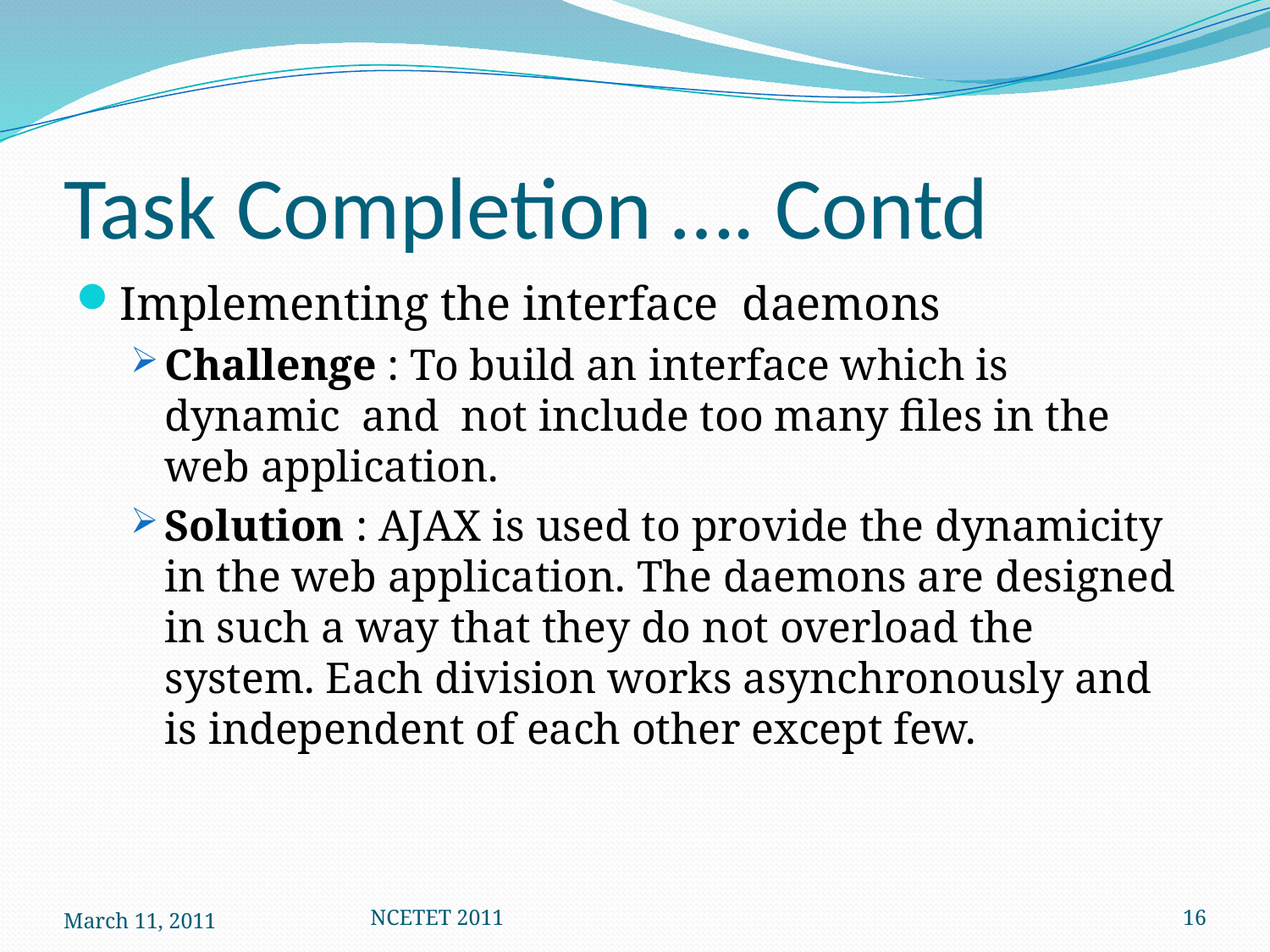

# Task Completion …. Contd
Implementing the interface  daemons
Challenge : To build an interface which is dynamic  and  not include too many files in the web application.
Solution : AJAX is used to provide the dynamicity in the web application. The daemons are designed in such a way that they do not overload the system. Each division works asynchronously and is independent of each other except few.

March 11, 2011
NCETET 2011
16